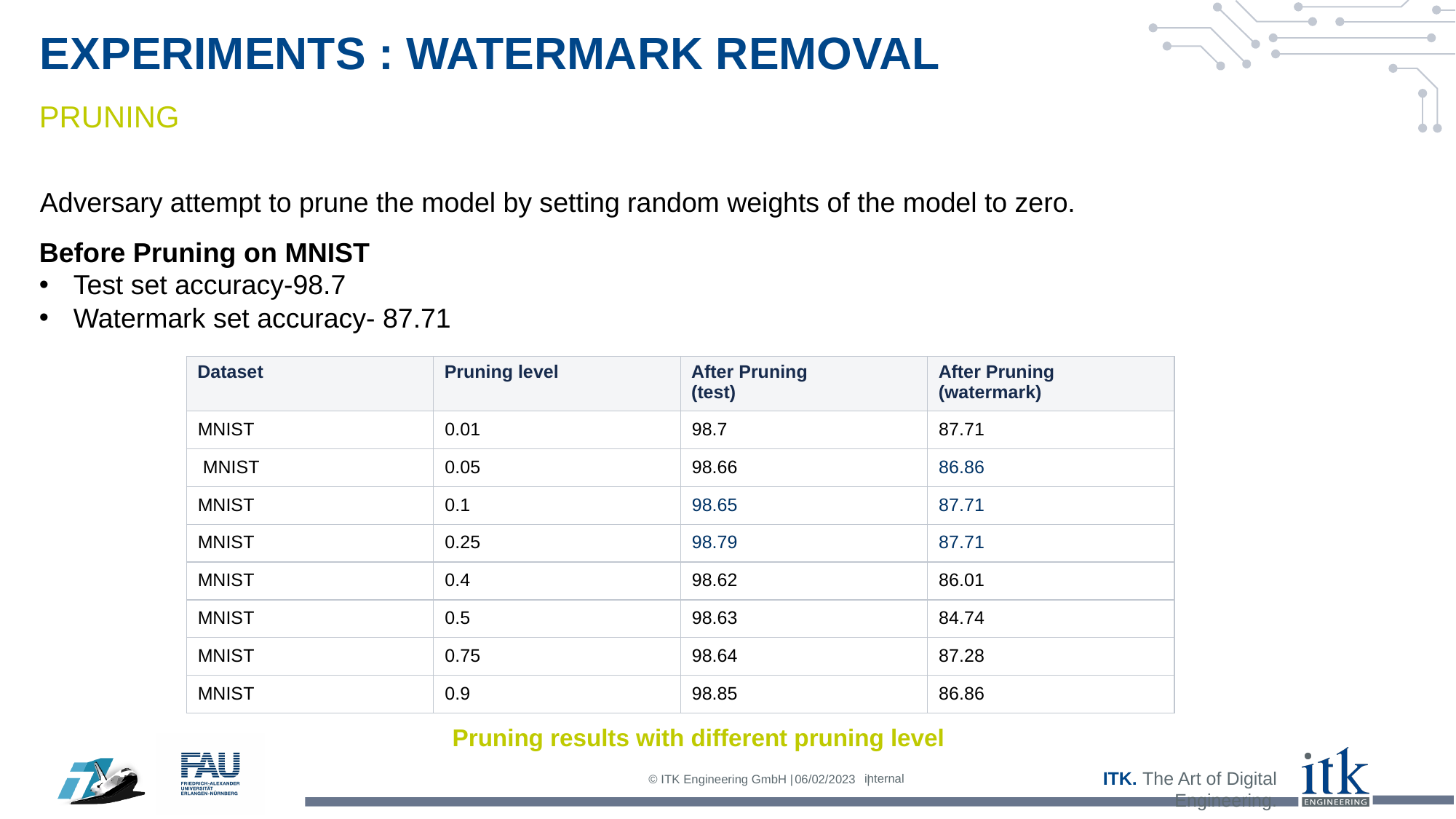

# Experiments : WATERMARK REMOVAL
pruning

Adversary attempt to prune the model by setting random weights of the model to zero.

Before Pruning on MNIST
Test set accuracy-98.7
Watermark set accuracy- 87.71
| Dataset | Pruning level | After Pruning (test) | After Pruning (watermark) |
| --- | --- | --- | --- |
| MNIST | 0.01 | 98.7 | 87.71 |
| MNIST | 0.05 | 98.66 | 86.86 |
| MNIST | 0.1 | 98.65 | 87.71 |
| MNIST | 0.25 | 98.79 | 87.71 |
| MNIST | 0.4 | 98.62 | 86.01 |
| MNIST | 0.5 | 98.63 | 84.74 |
| MNIST | 0.75 | 98.64 | 87.28 |
| MNIST | 0.9 | 98.85 | 86.86 |
Pruning results with different pruning level
internal
06/02/2023